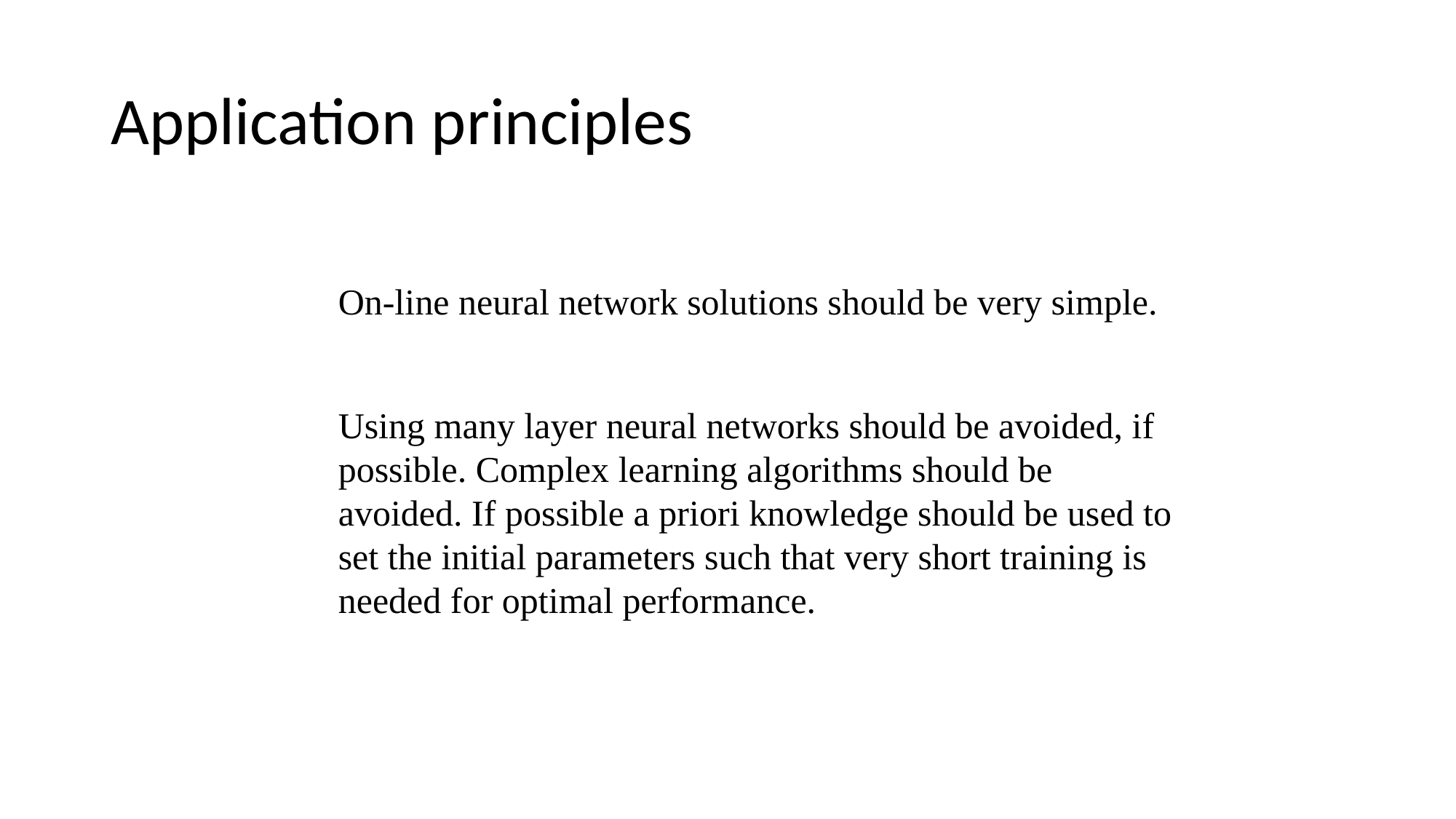

# Application principles
On-line neural network solutions should be very simple.

Using many layer neural networks should be avoided, if possible. Complex learning algorithms should be avoided. If possible a priori knowledge should be used to set the initial parameters such that very short training is needed for optimal performance.